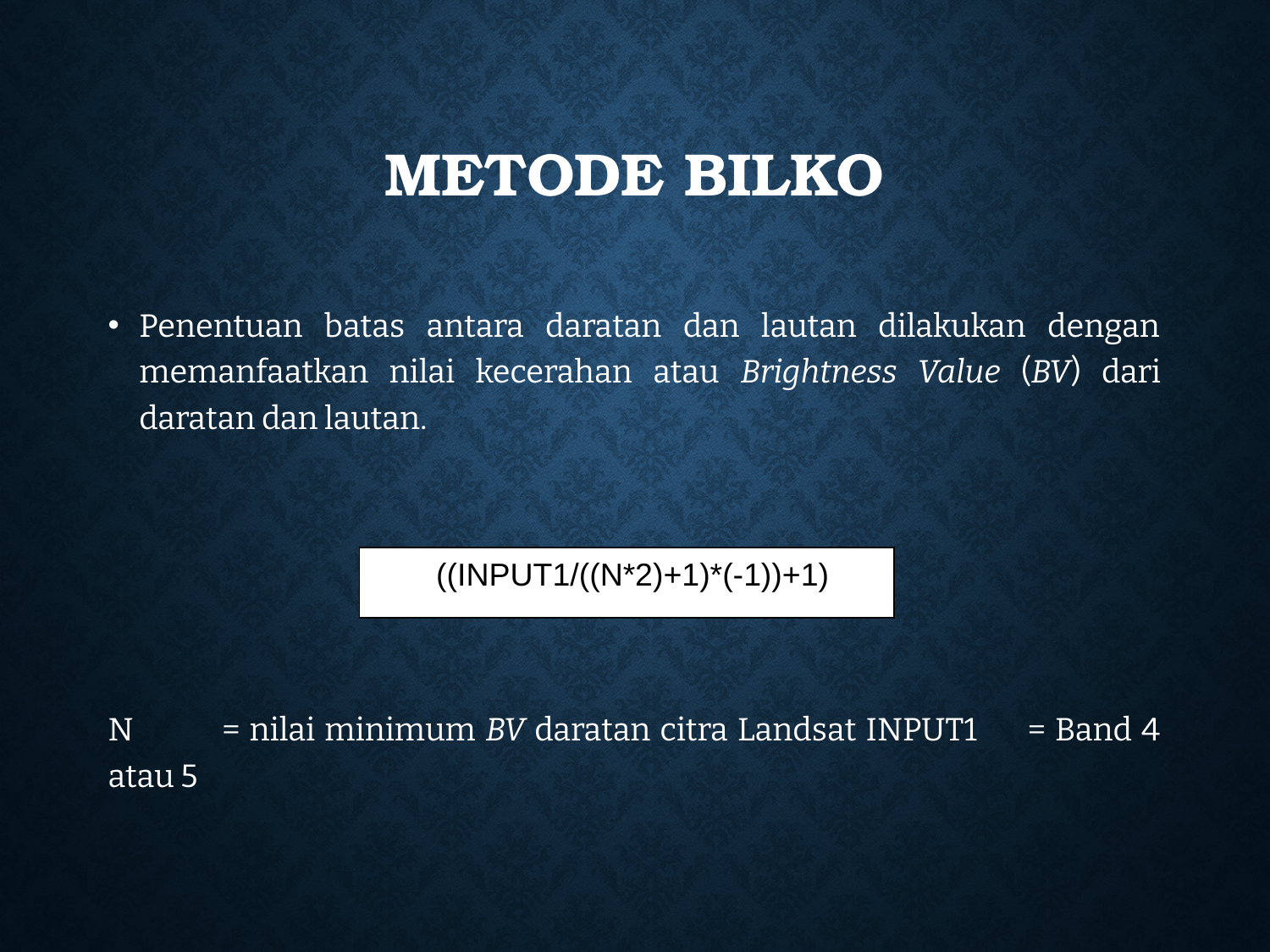

# Metode Bilko
Penentuan batas antara daratan dan lautan dilakukan dengan memanfaatkan nilai kecerahan atau Brightness Value (BV) dari daratan dan lautan.

N             = nilai minimum BV daratan citra Landsat INPUT1       = Band 4 atau 5

| ((INPUT1/((N\*2)+1)\*(-1))+1) |
| --- |